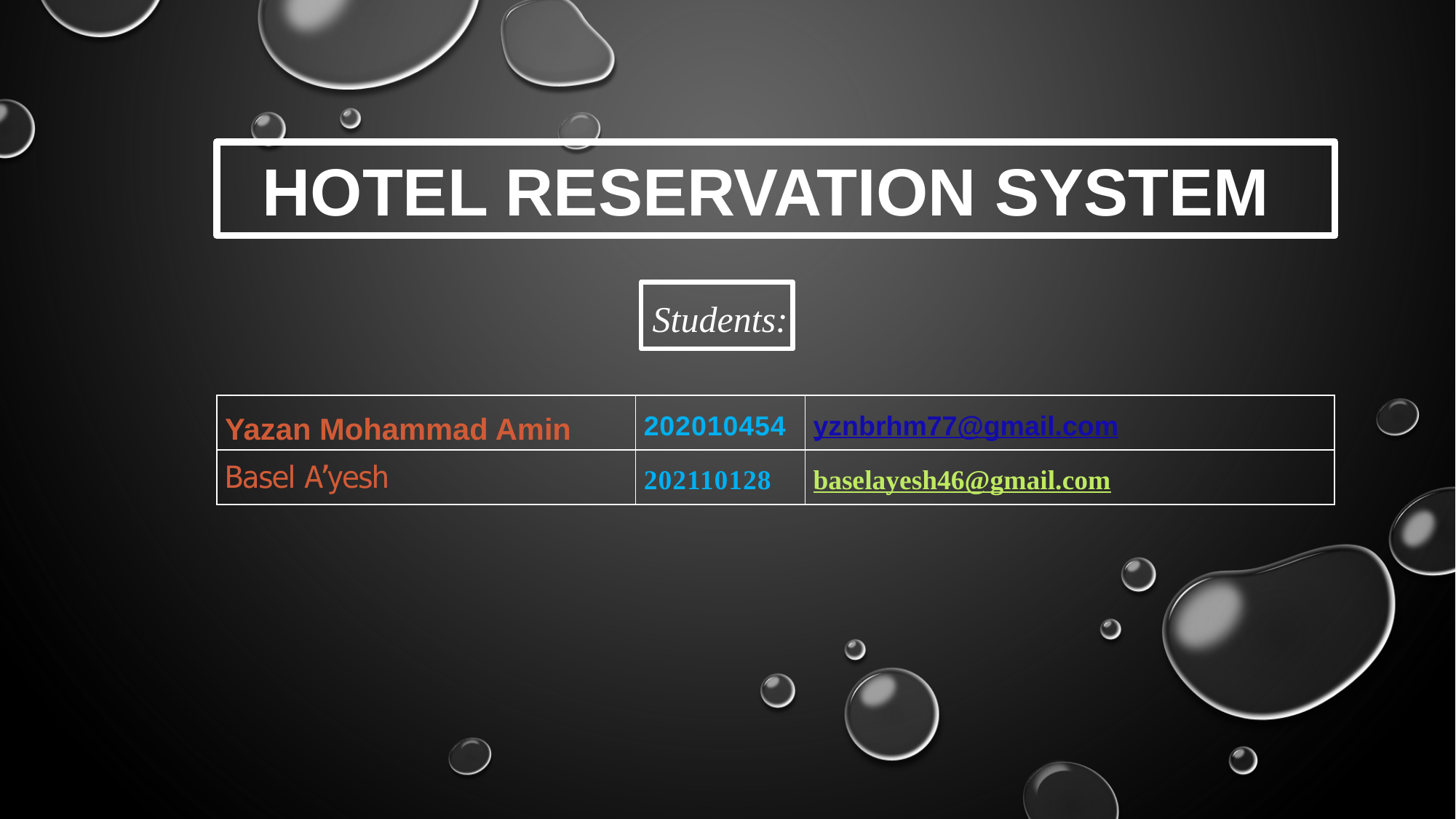

# Hotel Reservation System
Students:

| Yazan Mohammad Amin | 202010454 | yznbrhm77@gmail.com |
| --- | --- | --- |
| Basel A’yesh | 202110128 | baselayesh46@gmail.com |